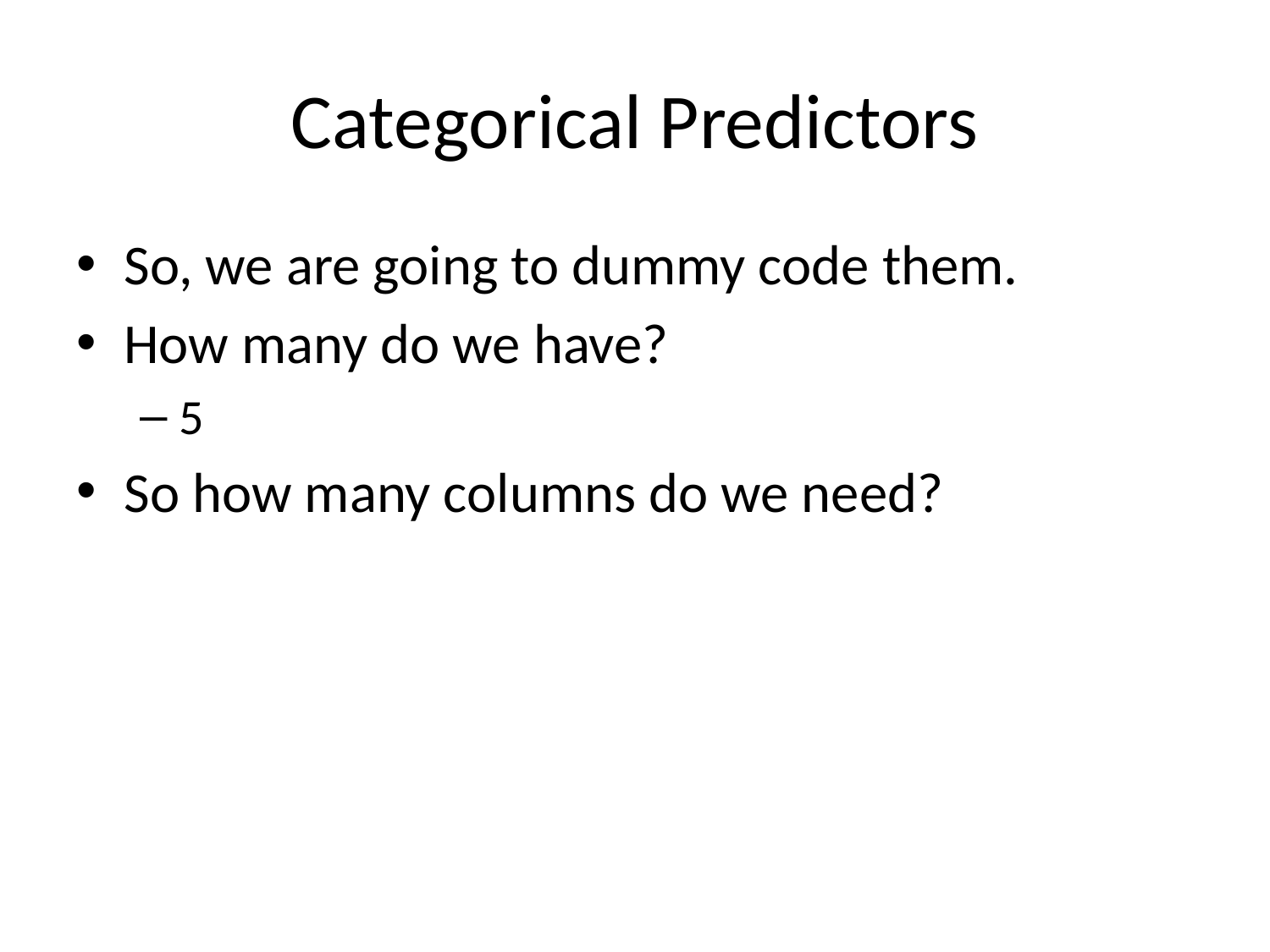

# Categorical Predictors
So, we are going to dummy code them.
How many do we have?
5
So how many columns do we need?